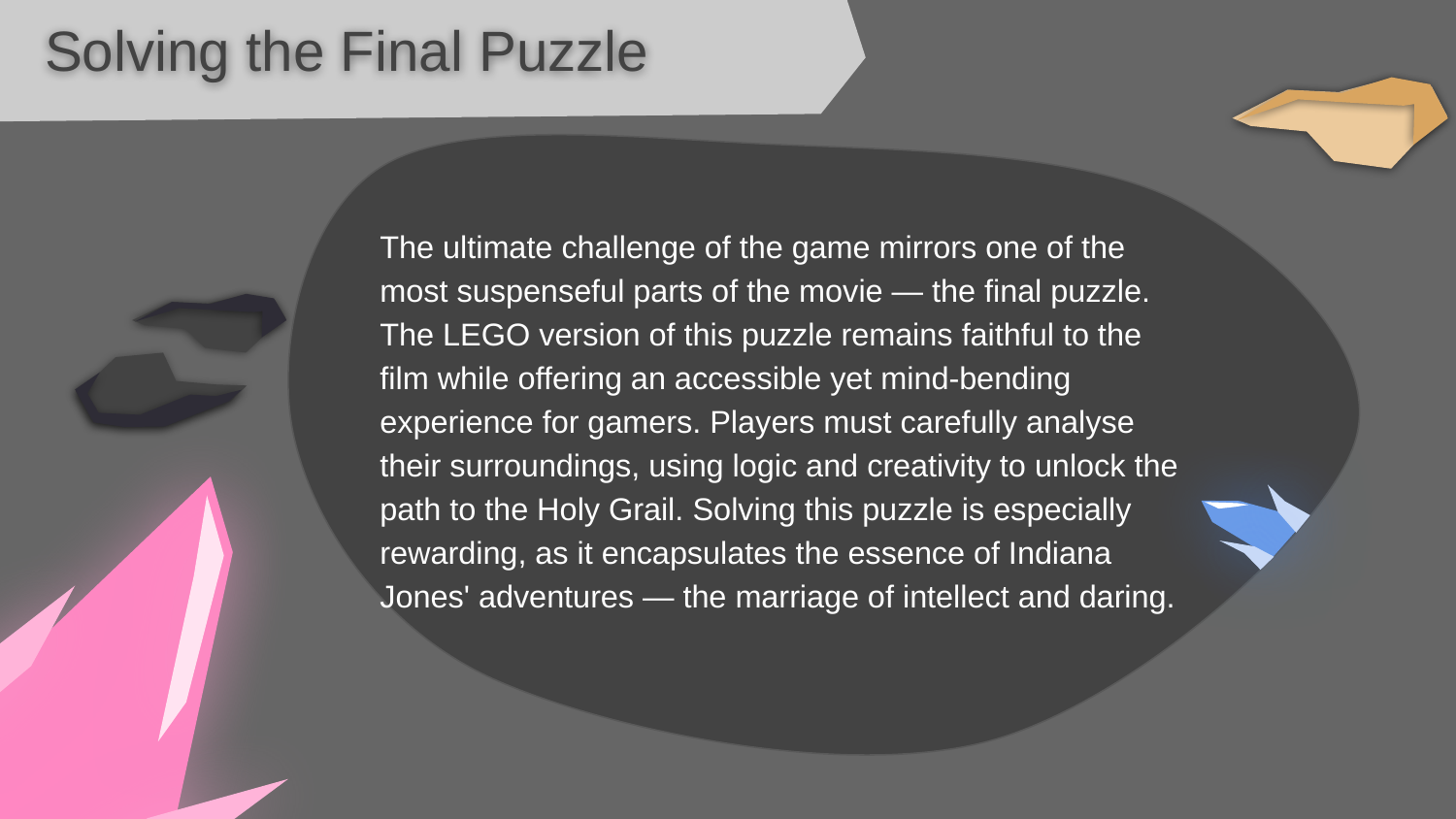

Solving the Final Puzzle

The ultimate challenge of the game mirrors one of the most suspenseful parts of the movie — the final puzzle. The LEGO version of this puzzle remains faithful to the film while offering an accessible yet mind-bending experience for gamers. Players must carefully analyse their surroundings, using logic and creativity to unlock the path to the Holy Grail. Solving this puzzle is especially rewarding, as it encapsulates the essence of Indiana Jones' adventures — the marriage of intellect and daring.